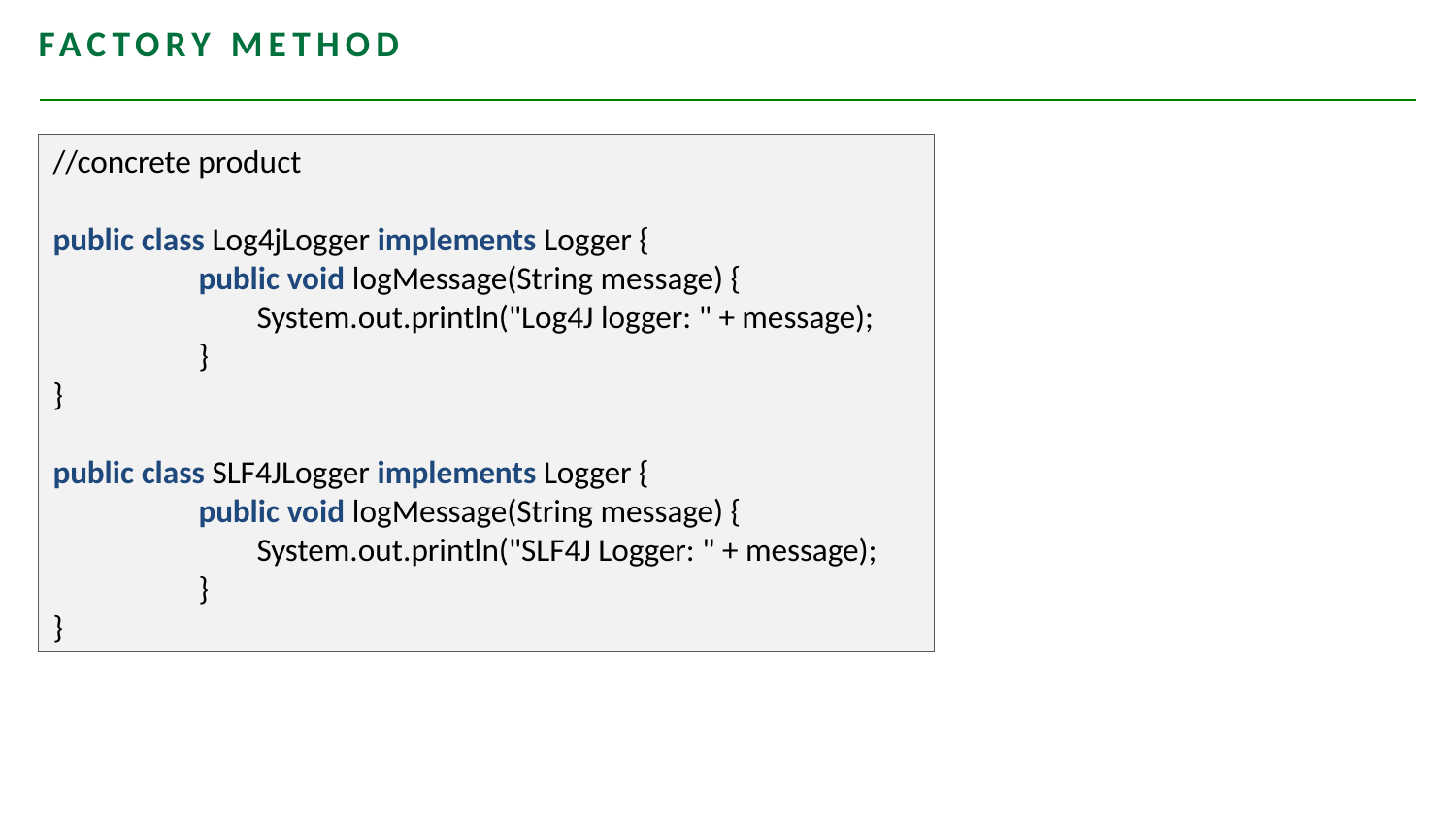

Factory Method
//concrete product

public class Log4jLogger implements Logger {
	public void logMessage(String message) {
	        System.out.println("Log4J logger: " + message);
	}
}

public class SLF4JLogger implements Logger {
	public void logMessage(String message) {
	        System.out.println("SLF4J Logger: " + message);
	}
}